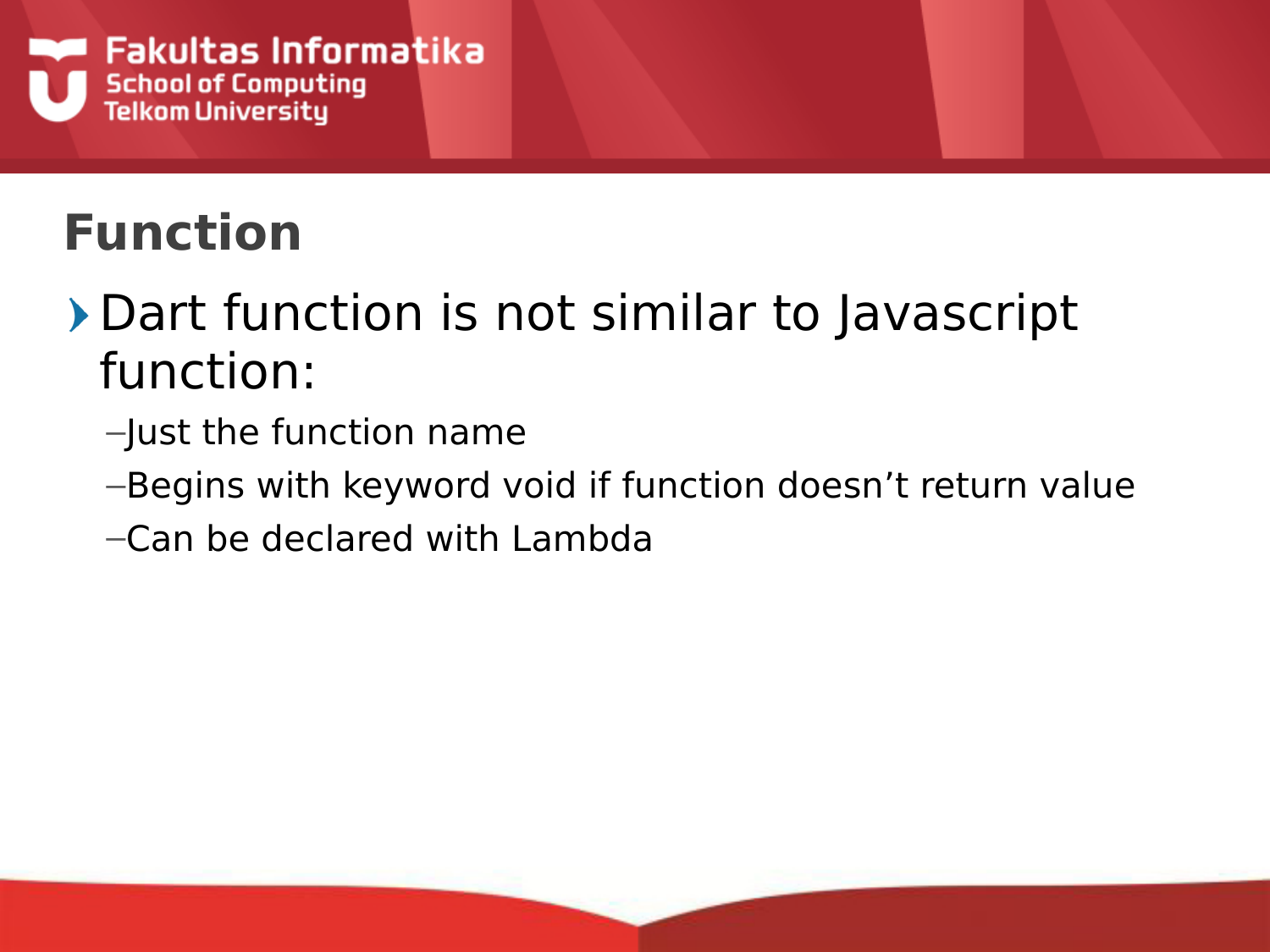

# Function
Dart function is not similar to Javascript function:
Just the function name
Begins with keyword void if function doesn’t return value
Can be declared with Lambda